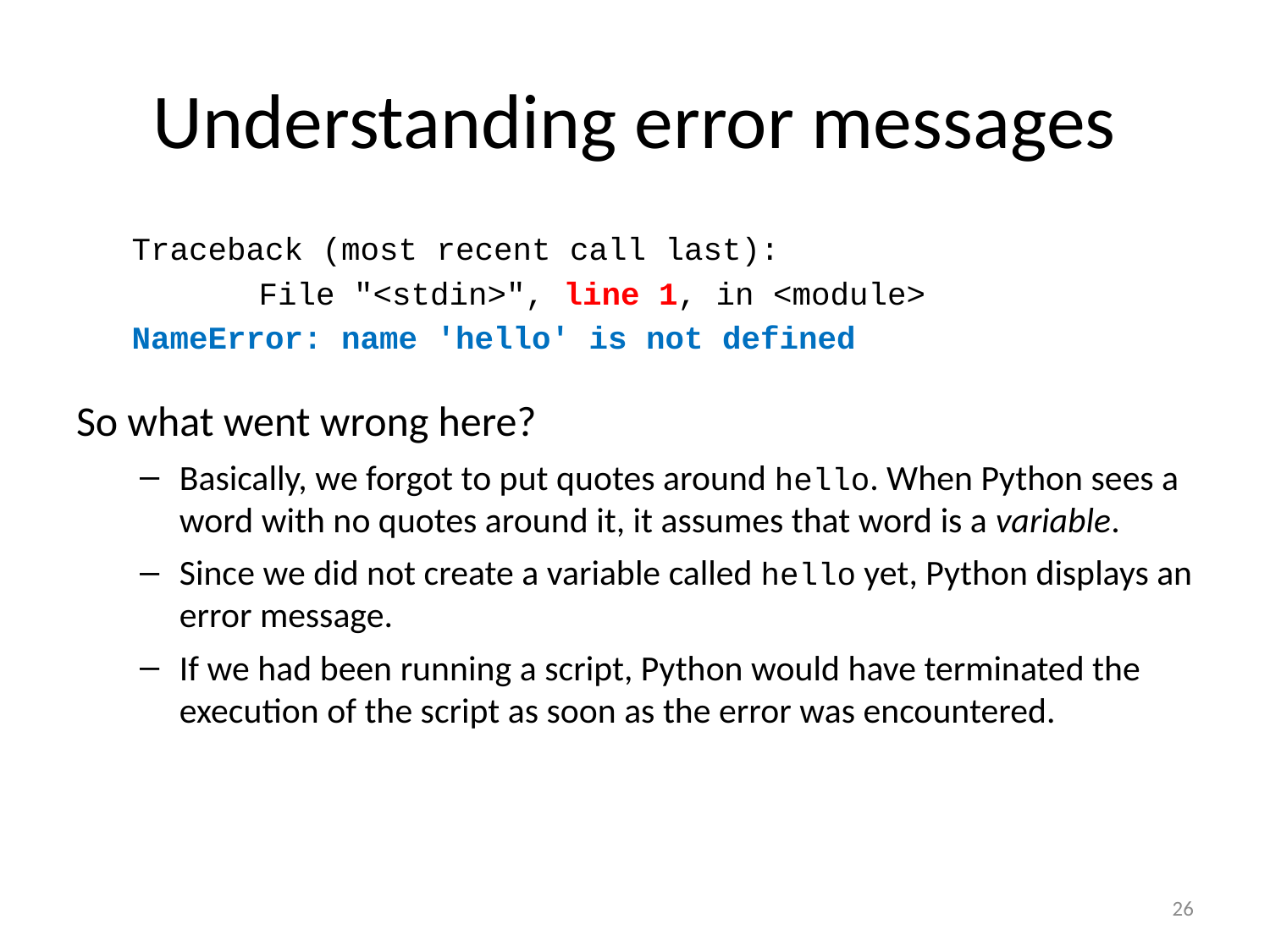

# Understanding error messages
Traceback (most recent call last):
	File "<stdin>", line 1, in <module>
NameError: name 'hello' is not defined
So what went wrong here?
Basically, we forgot to put quotes around hello. When Python sees a word with no quotes around it, it assumes that word is a variable.
Since we did not create a variable called hello yet, Python displays an error message.
If we had been running a script, Python would have terminated the execution of the script as soon as the error was encountered.

26